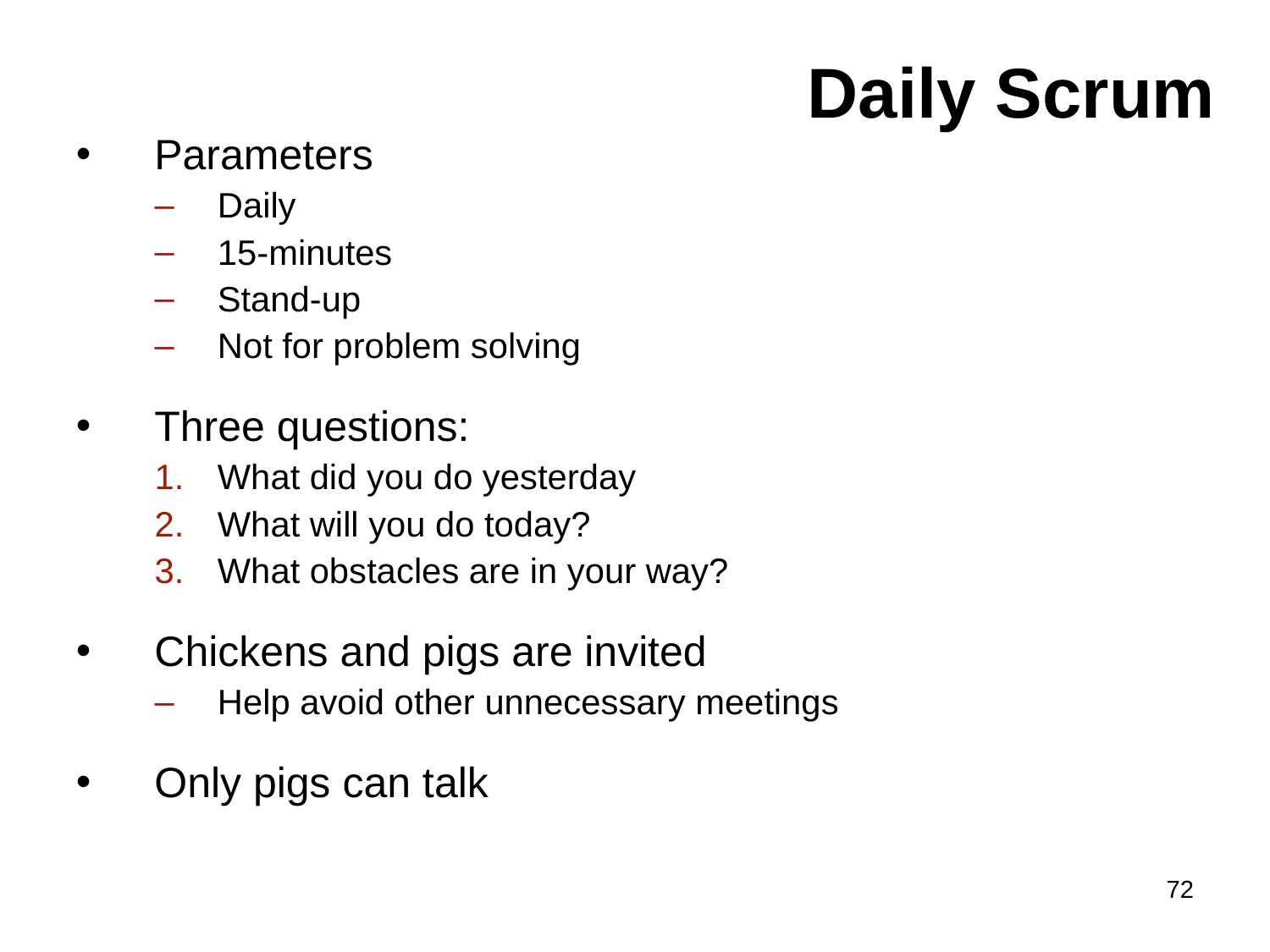

Daily Scrum
Parameters
Daily
15-minutes
Stand-up
Not for problem solving

Three questions:
What did you do yesterday
What will you do today?
What obstacles are in your way?

Chickens and pigs are invited
Help avoid other unnecessary meetings

Only pigs can talk
72